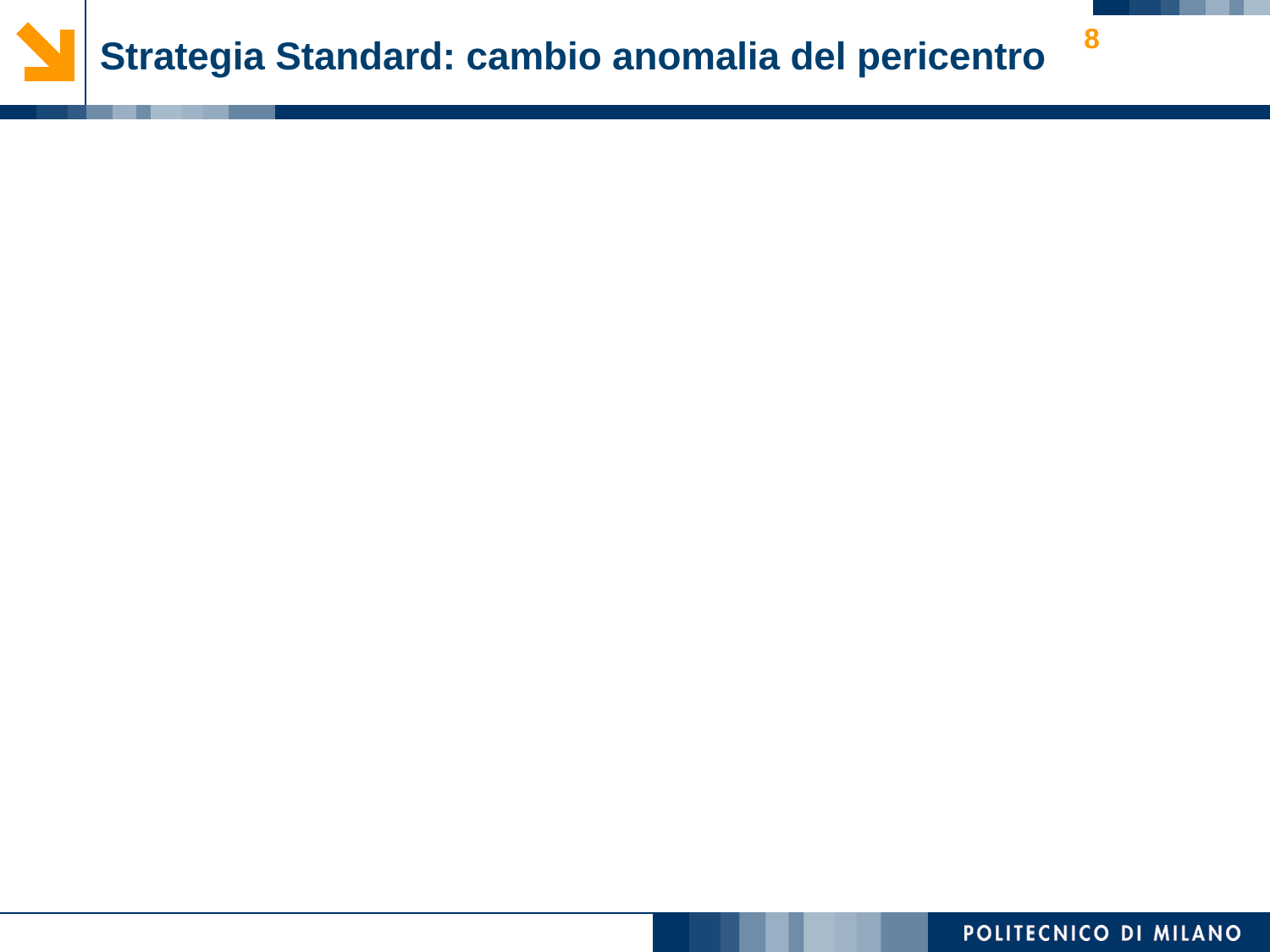

8
# Strategia Standard: cambio anomalia del pericentro